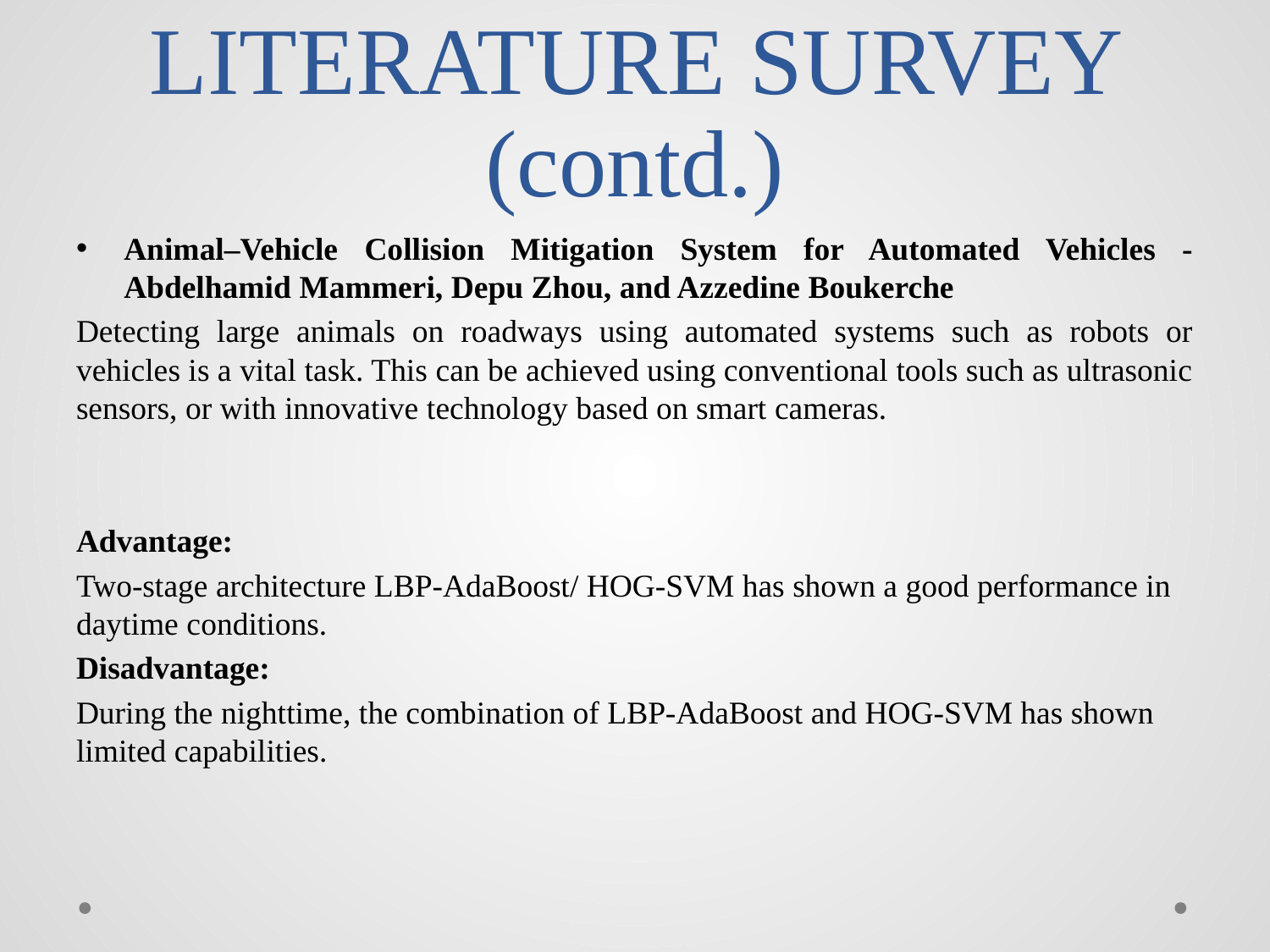

# LITERATURE SURVEY (contd.)
Animal–Vehicle Collision Mitigation System for Automated Vehicles - Abdelhamid Mammeri, Depu Zhou, and Azzedine Boukerche
Detecting large animals on roadways using automated systems such as robots or vehicles is a vital task. This can be achieved using conventional tools such as ultrasonic sensors, or with innovative technology based on smart cameras.

Advantage:
Two-stage architecture LBP-AdaBoost/ HOG-SVM has shown a good performance in daytime conditions.
Disadvantage:
During the nighttime, the combination of LBP-AdaBoost and HOG-SVM has shown limited capabilities.